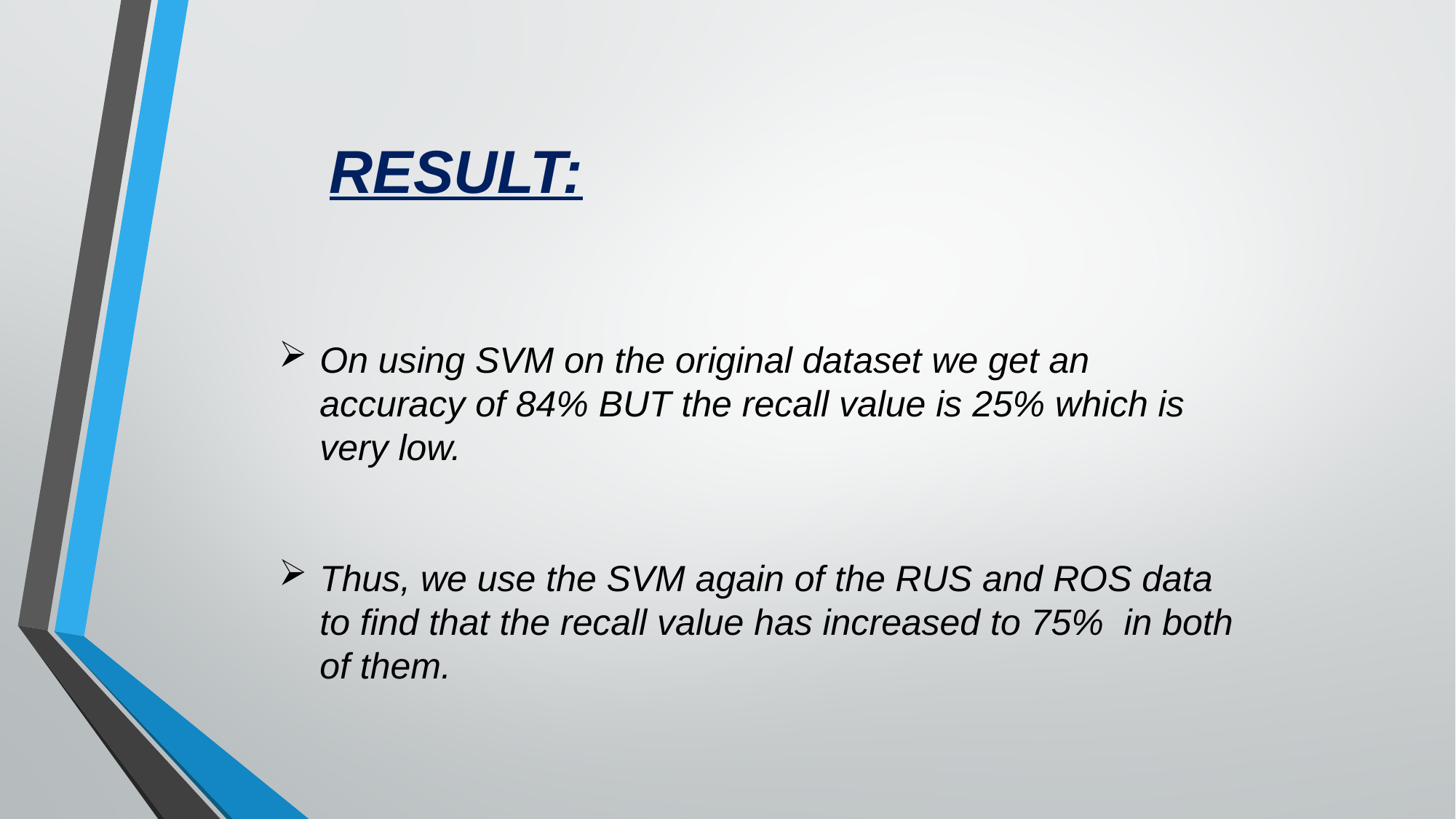

RESULT:

On using SVM on the original dataset we get an accuracy of 84% BUT the recall value is 25% which is very low.

Thus, we use the SVM again of the RUS and ROS data to find that the recall value has increased to 75%  in both of them.